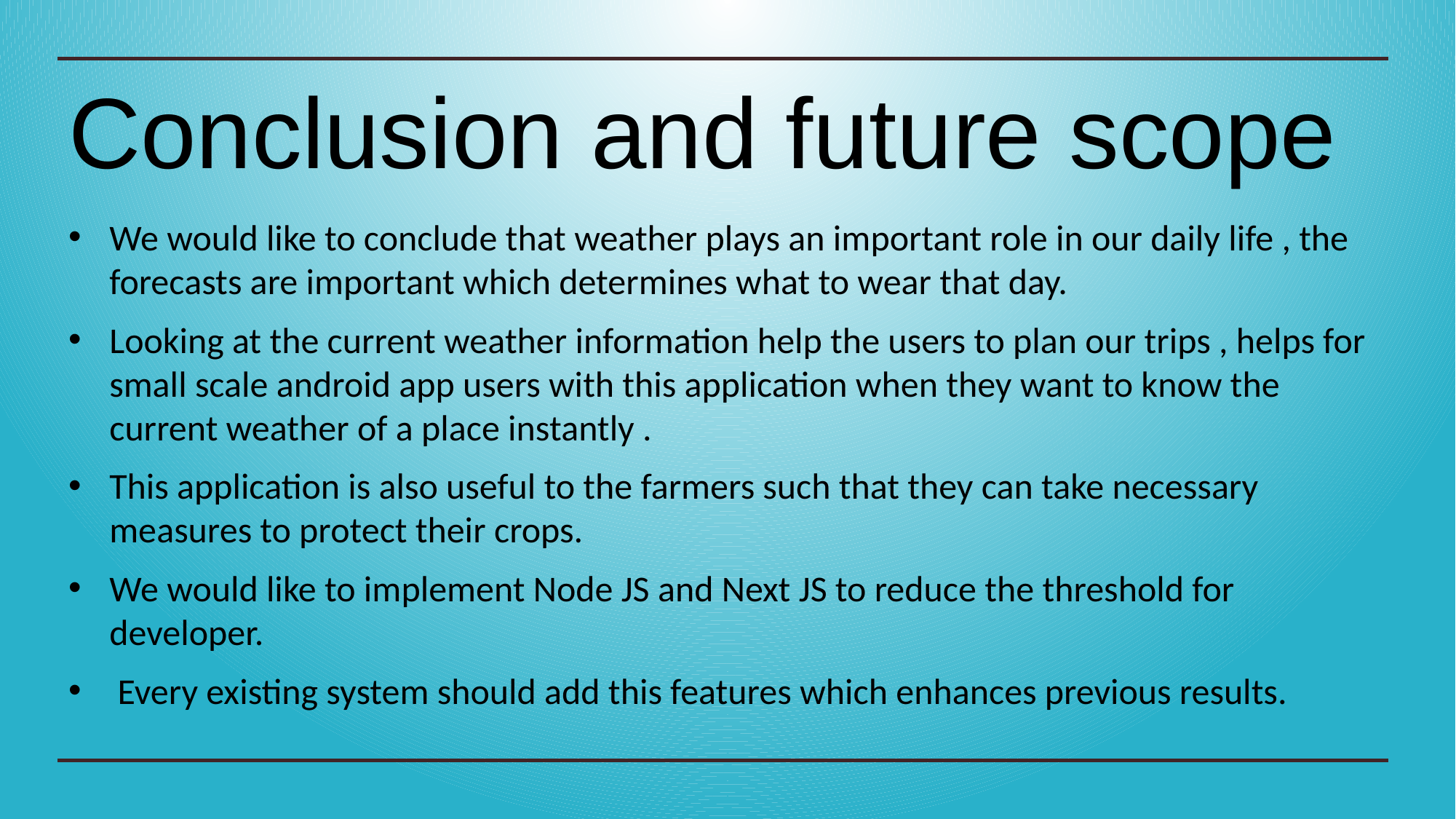

# Conclusion and future scope
We would like to conclude that weather plays an important role in our daily life , the forecasts are important which determines what to wear that day.
Looking at the current weather information help the users to plan our trips , helps for small scale android app users with this application when they want to know the current weather of a place instantly .
This application is also useful to the farmers such that they can take necessary measures to protect their crops.
We would like to implement Node JS and Next JS to reduce the threshold for developer.
 Every existing system should add this features which enhances previous results.